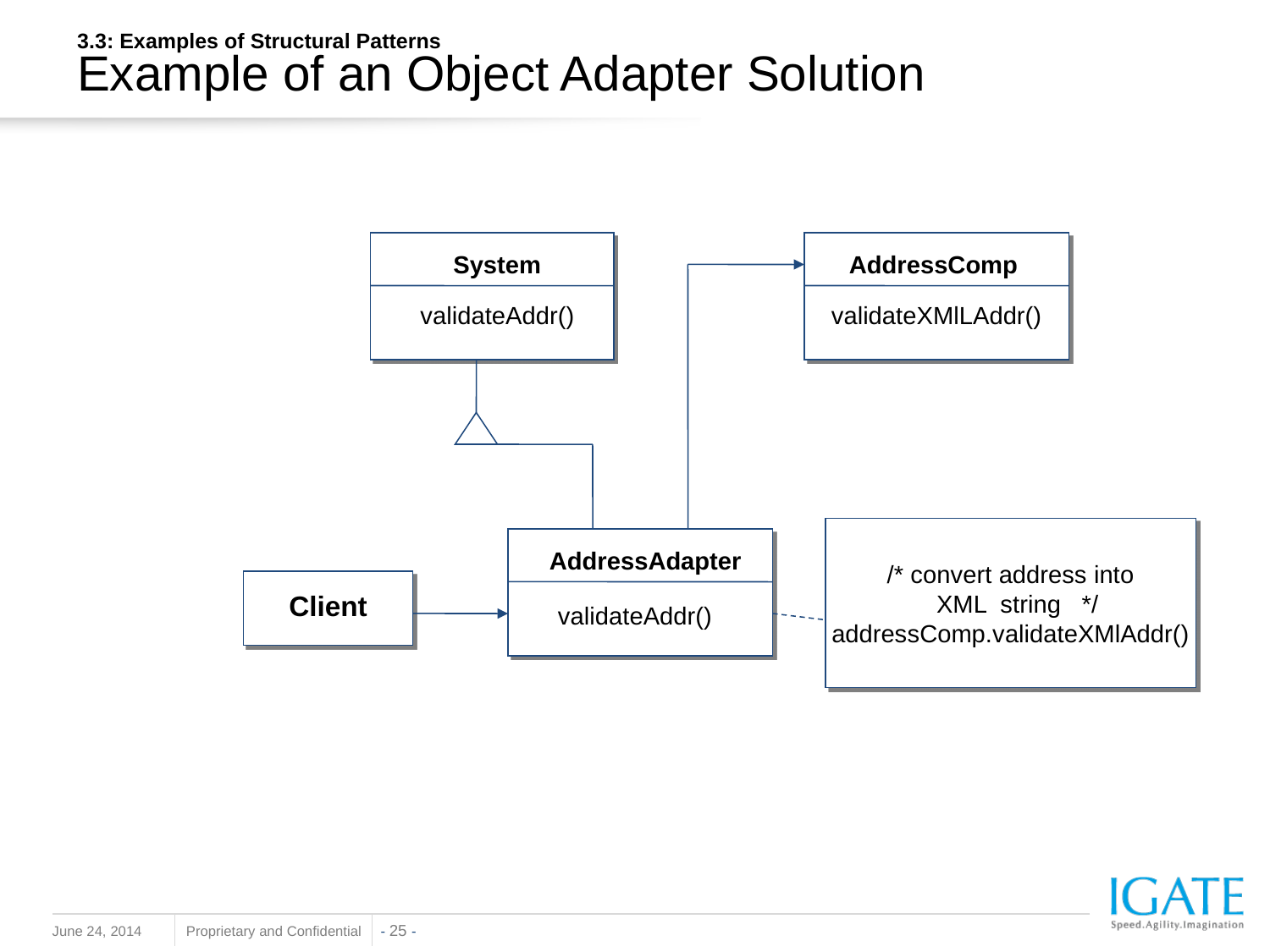

3.3: Examples of Structural Patterns
Example of an Object Adapter Solution

System
AddressComp

validateAddr()
validateXMlLAddr()

/* convert address into
  XML  string   */
addressComp.validateXMlAddr()

AddressAdapter

Client

validateAddr()